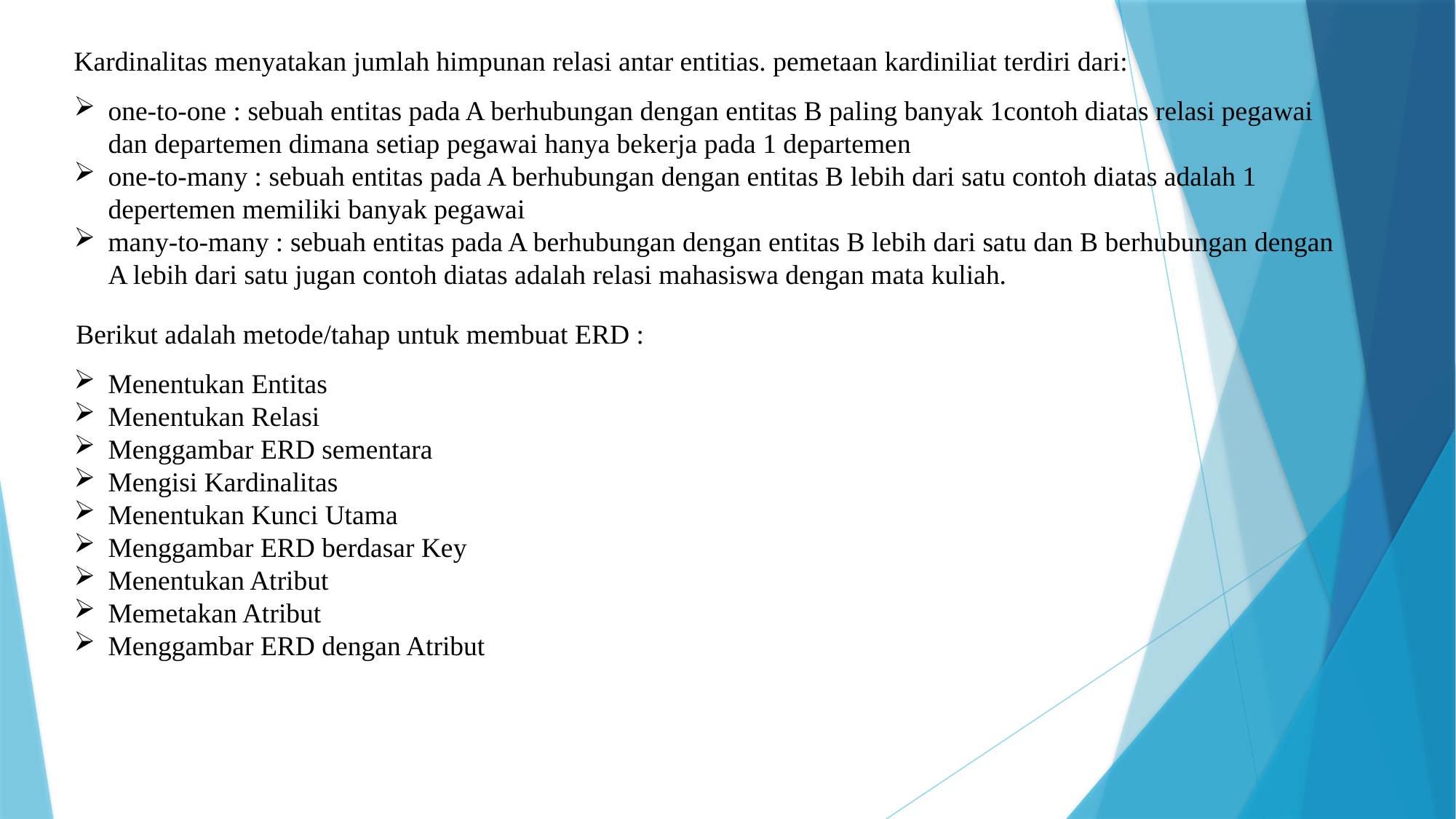

Kardinalitas menyatakan jumlah himpunan relasi antar entitias. pemetaan kardiniliat terdiri dari:
one-to-one : sebuah entitas pada A berhubungan dengan entitas B paling banyak 1contoh diatas relasi pegawai dan departemen dimana setiap pegawai hanya bekerja pada 1 departemen
one-to-many : sebuah entitas pada A berhubungan dengan entitas B lebih dari satu contoh diatas adalah 1 depertemen memiliki banyak pegawai
many-to-many : sebuah entitas pada A berhubungan dengan entitas B lebih dari satu dan B berhubungan dengan A lebih dari satu jugan contoh diatas adalah relasi mahasiswa dengan mata kuliah.
Berikut adalah metode/tahap untuk membuat ERD :
Menentukan Entitas
Menentukan Relasi
Menggambar ERD sementara
Mengisi Kardinalitas
Menentukan Kunci Utama
Menggambar ERD berdasar Key
Menentukan Atribut
Memetakan Atribut
Menggambar ERD dengan Atribut